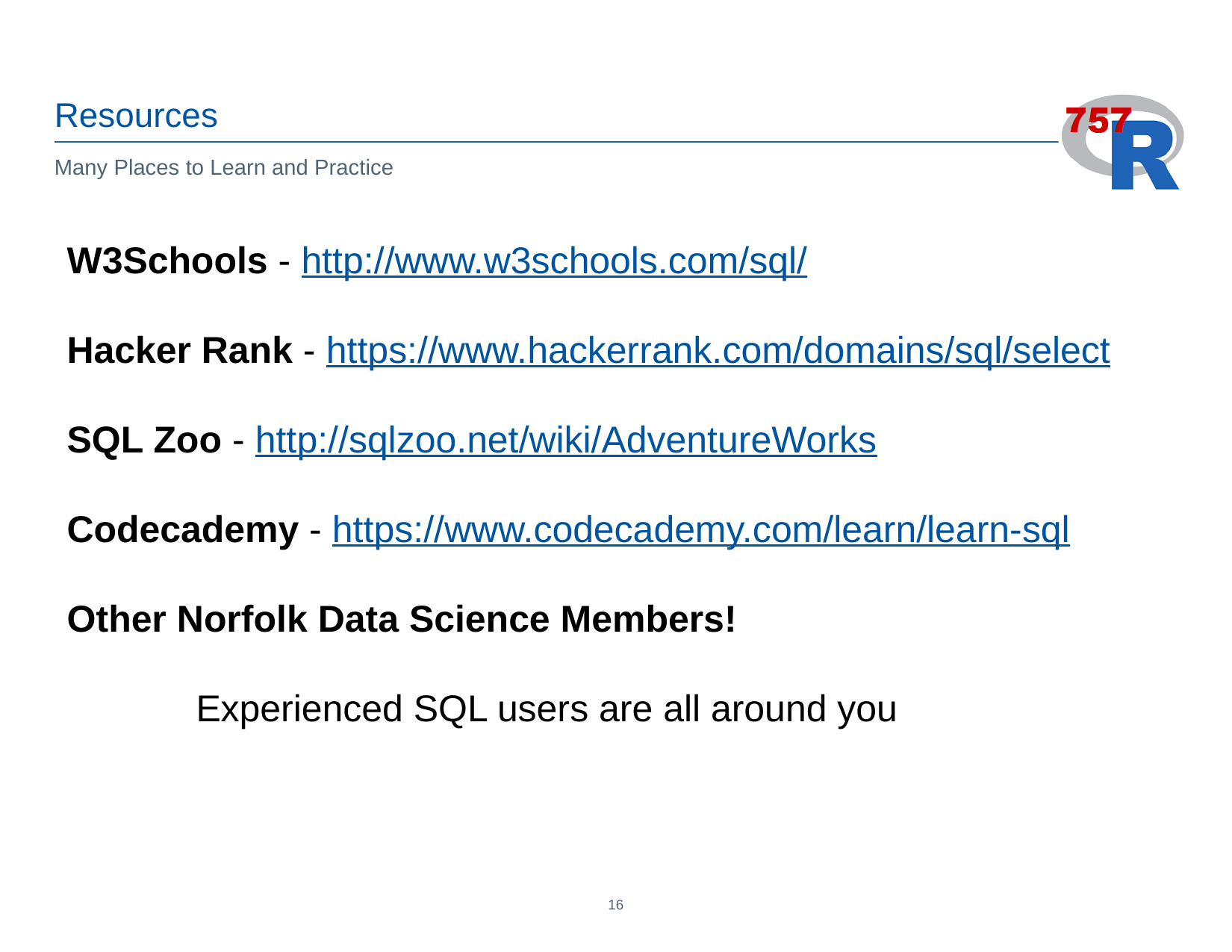

Resources
Many Places to Learn and Practice
W3Schools - http://www.w3schools.com/sql/

Hacker Rank - https://www.hackerrank.com/domains/sql/select

SQL Zoo - http://sqlzoo.net/wiki/AdventureWorks

Codecademy - https://www.codecademy.com/learn/learn-sql

Other Norfolk Data Science Members!

       Experienced SQL users are all around you